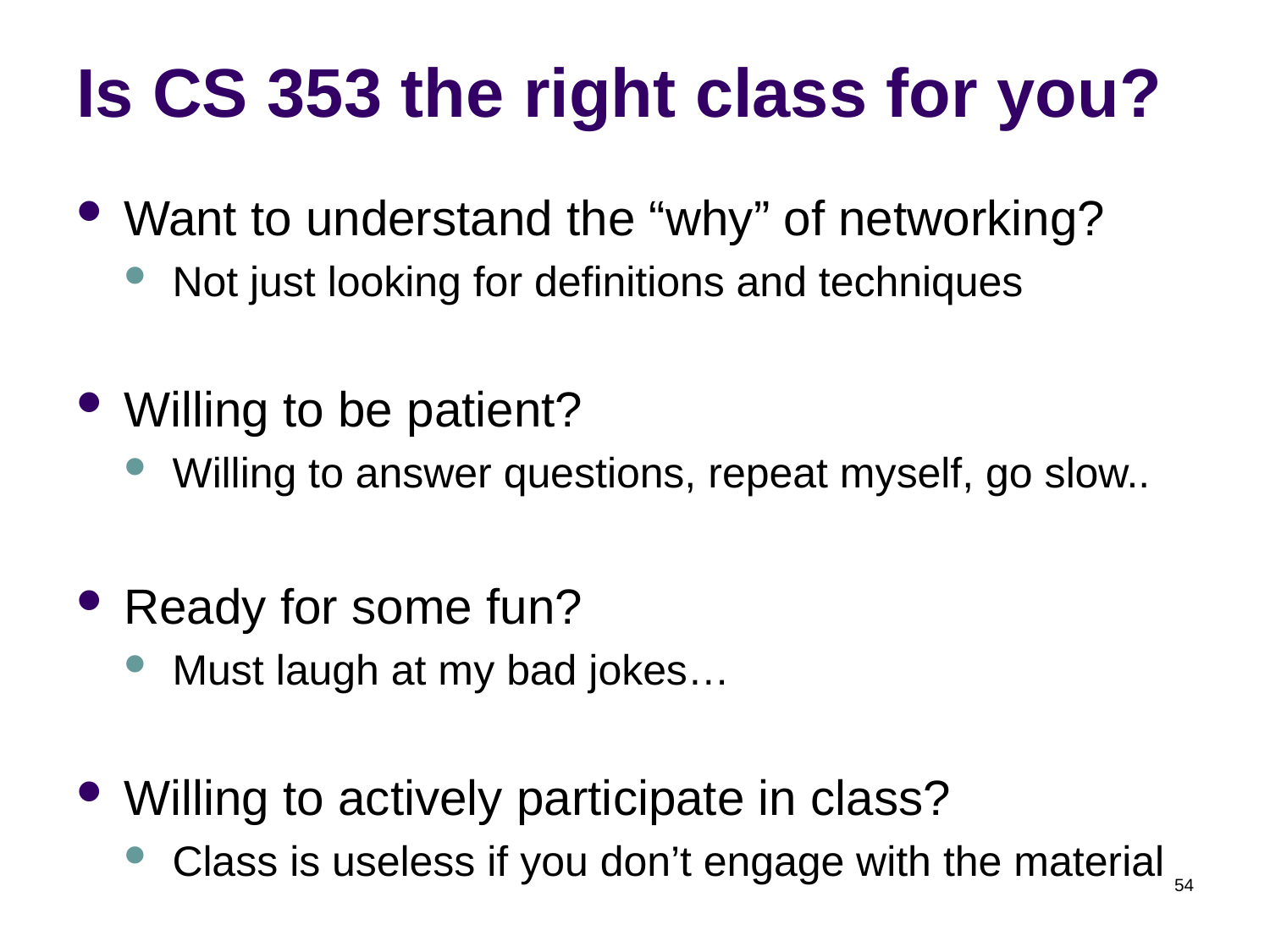

# Is CS 353 the right class for you?
Want to understand the “why” of networking?
Not just looking for definitions and techniques

Willing to be patient?
Willing to answer questions, repeat myself, go slow..

Ready for some fun?
Must laugh at my bad jokes…

Willing to actively participate in class?
Class is useless if you don’t engage with the material
54